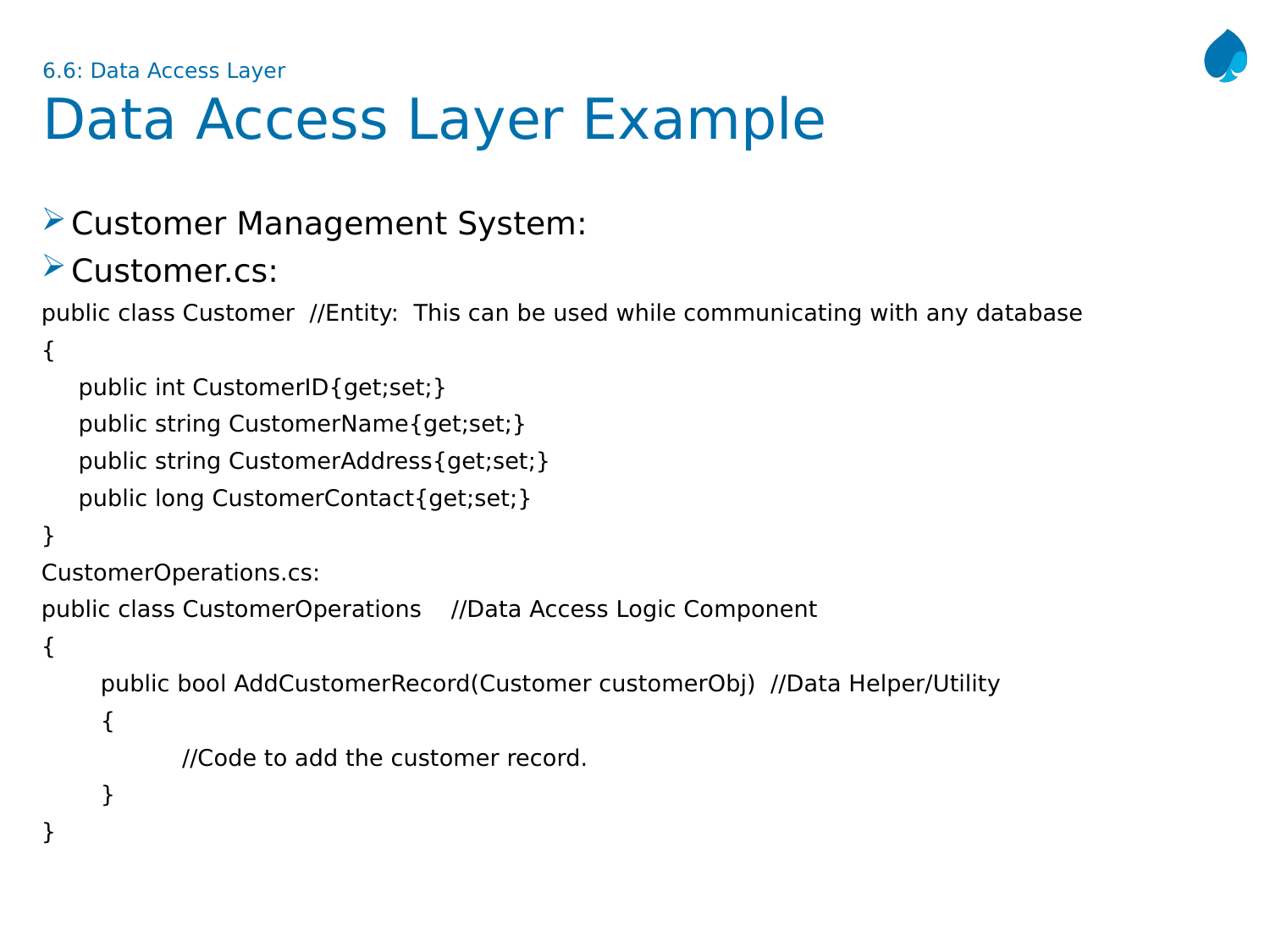

# 6.6: Data Access Layer Data Access Layer Example
Customer Management System:
Customer.cs:
public class Customer  //Entity:  This can be used while communicating with any database
{
     public int CustomerID{get;set;}
     public string CustomerName{get;set;}
     public string CustomerAddress{get;set;}
     public long CustomerContact{get;set;}
}
CustomerOperations.cs:
public class CustomerOperations    //Data Access Logic Component
{
        public bool AddCustomerRecord(Customer customerObj)  //Data Helper/Utility
        {
                   //Code to add the customer record.
        }
}